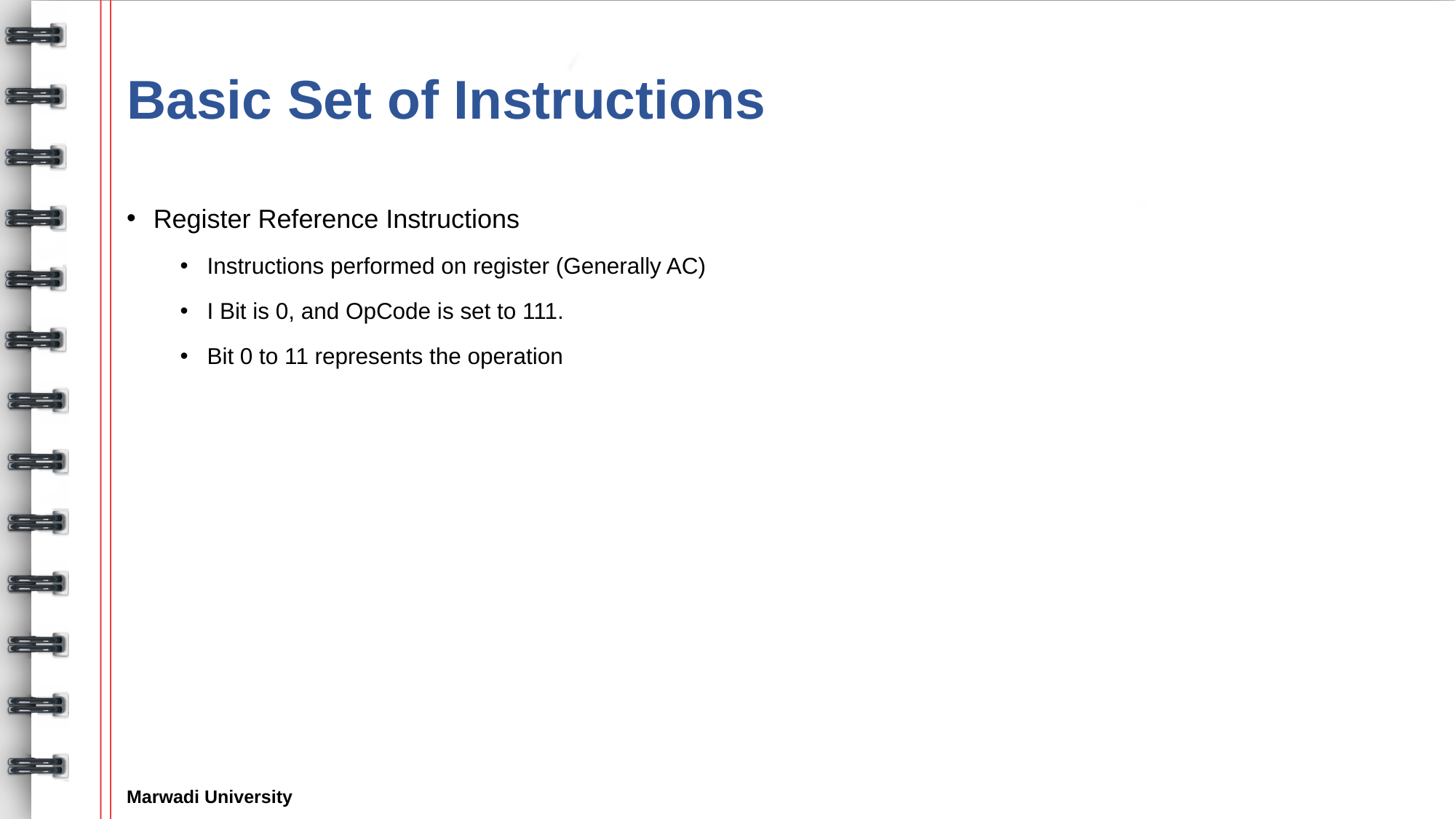

# Basic Set of Instructions
Register Reference Instructions
Instructions performed on register (Generally AC)
I Bit is 0, and OpCode is set to 111.
Bit 0 to 11 represents the operation
Marwadi University